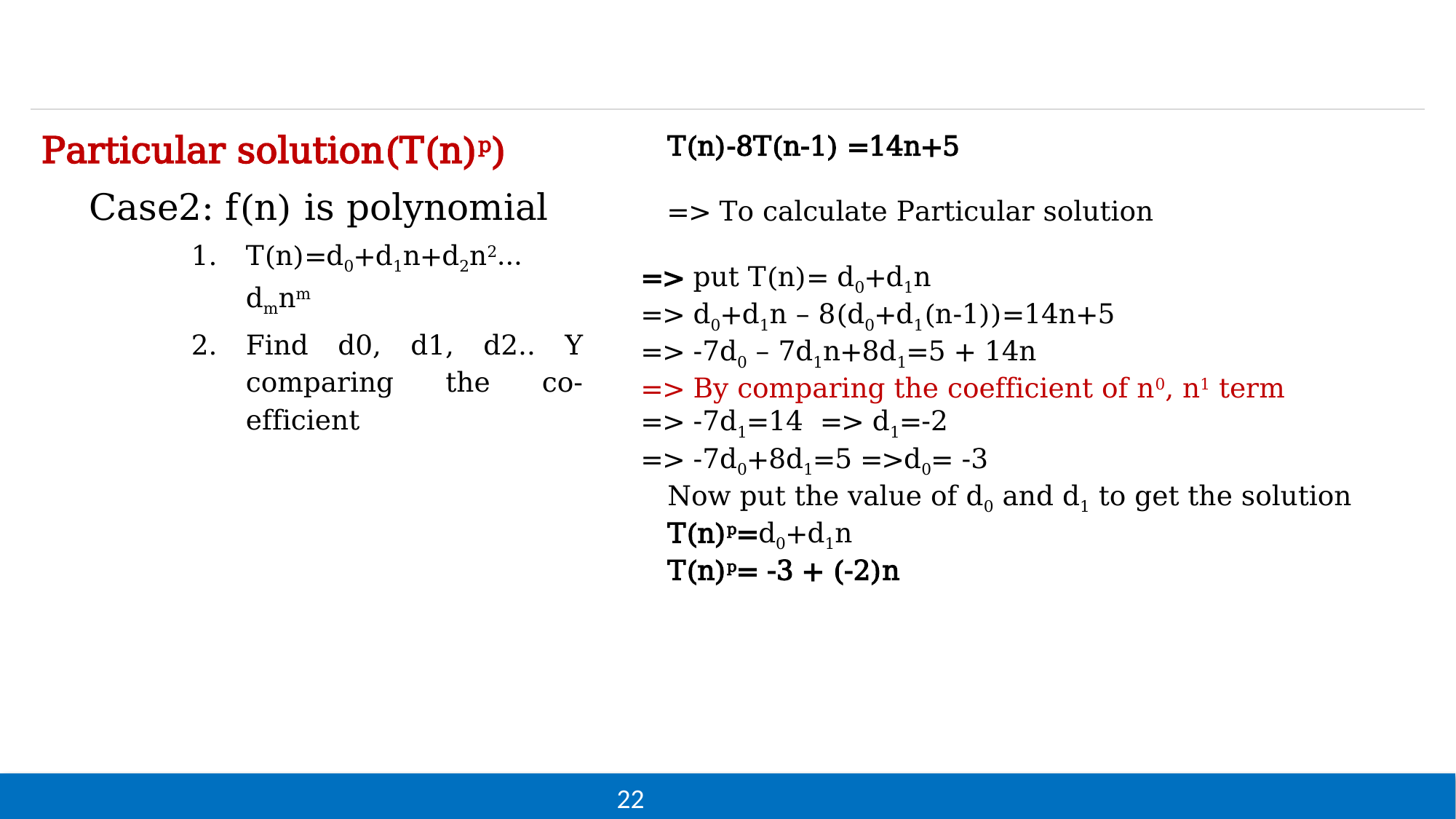

Particular solution(T(n)p)
Case2: f(n) is polynomial
T(n)=d0+d1n+d2n2…dmnm
Find d0, d1, d2.. Y comparing the co-efficient

   T(n)-8T(n-1) =14n+5

   => To calculate Particular solution

=> put T(n)= d0+d1n
=> d0+d1n – 8(d0+d1(n-1))=14n+5
=> -7d0 – 7d1n+8d1=5 + 14n
=> By comparing the coefficient of n0, n1 term
=> -7d1=14  => d1=-2
=> -7d0+8d1=5 =>d0= -3
   Now put the value of d0 and d1 to get the solution
   T(n)p=d0+d1n
   T(n)p= -3 + (-2)n

22